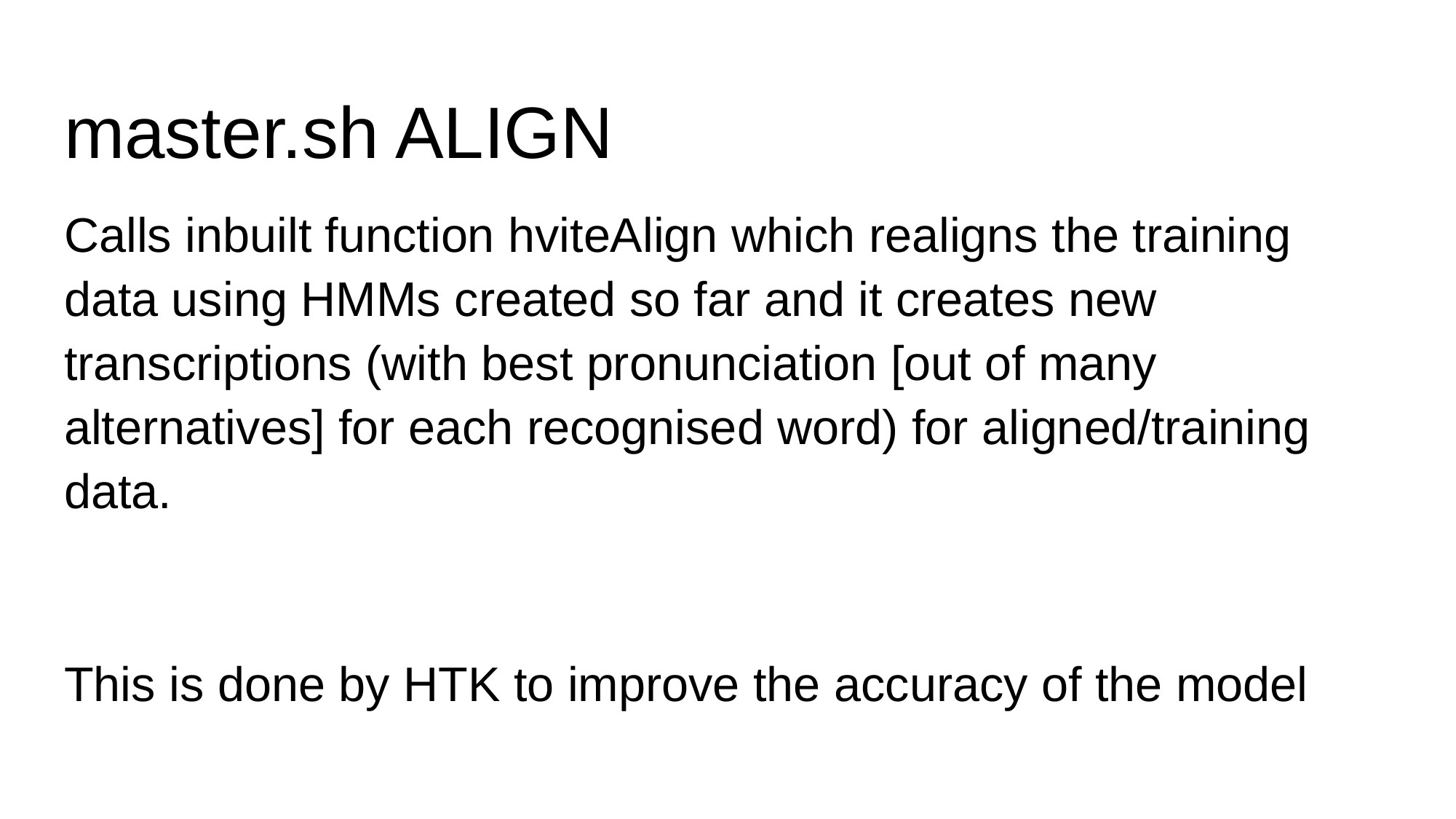

# master.sh ALIGN
Calls inbuilt function hviteAlign which realigns the training data using HMMs created so far and it creates new transcriptions (with best pronunciation [out of many alternatives] for each recognised word) for aligned/training data.

This is done by HTK to improve the accuracy of the model